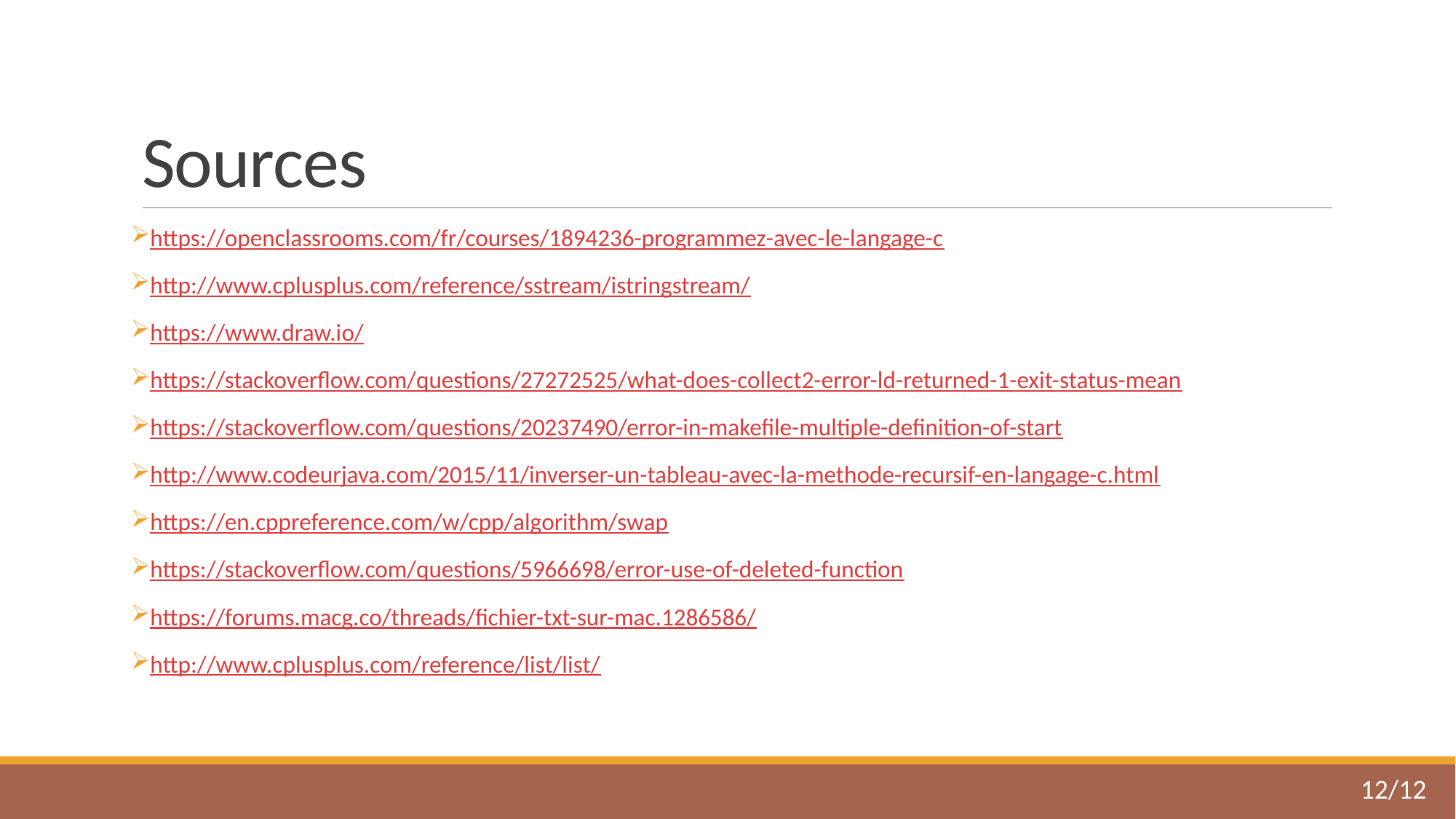

# Sources
https://openclassrooms.com/fr/courses/1894236-programmez-avec-le-langage-c
http://www.cplusplus.com/reference/sstream/istringstream/
https://www.draw.io/
https://stackoverflow.com/questions/27272525/what-does-collect2-error-ld-returned-1-exit-status-mean
https://stackoverflow.com/questions/20237490/error-in-makefile-multiple-definition-of-start
http://www.codeurjava.com/2015/11/inverser-un-tableau-avec-la-methode-recursif-en-langage-c.html
https://en.cppreference.com/w/cpp/algorithm/swap
https://stackoverflow.com/questions/5966698/error-use-of-deleted-function
https://forums.macg.co/threads/fichier-txt-sur-mac.1286586/
http://www.cplusplus.com/reference/list/list/
12/12